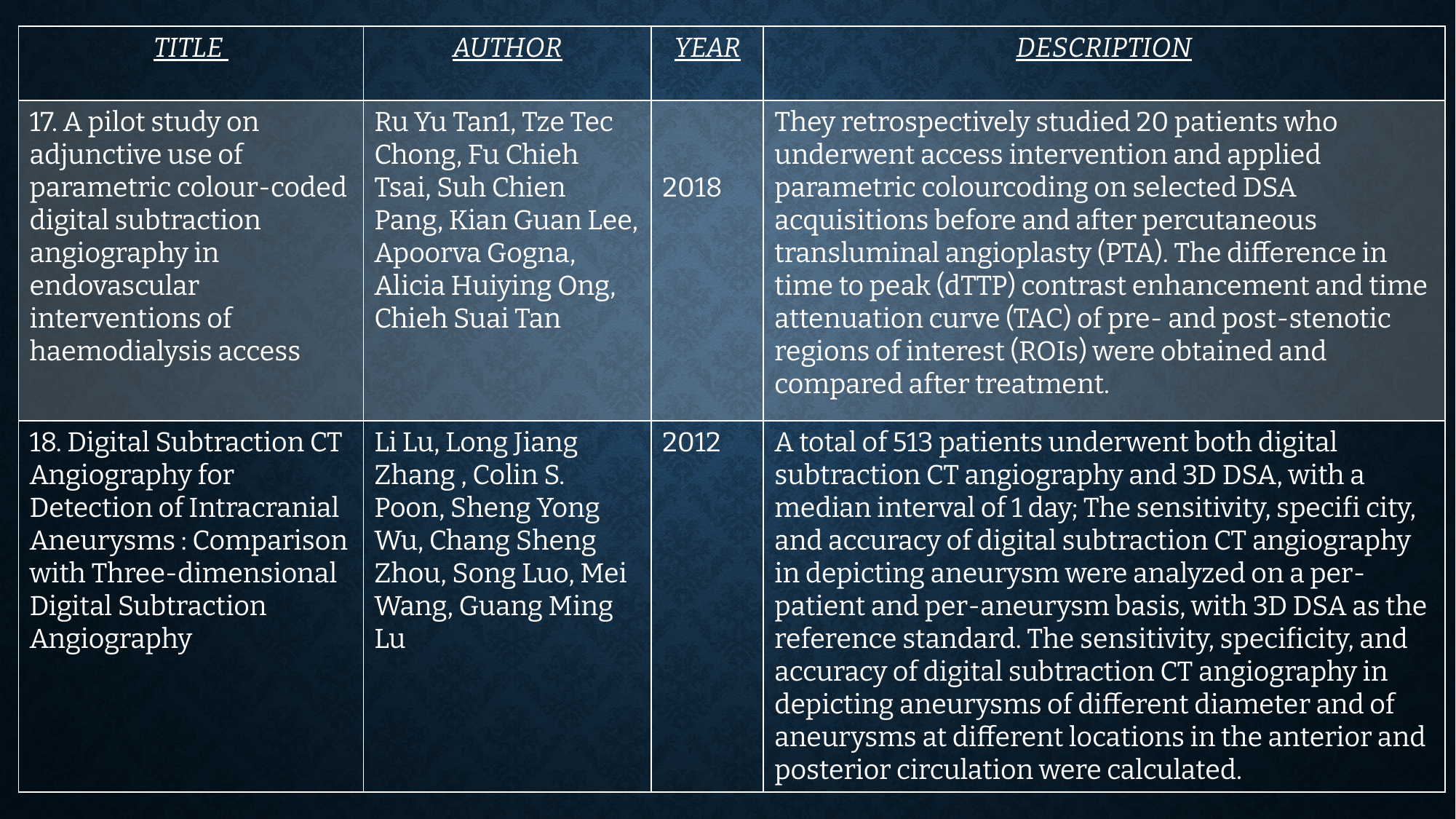

| TITLE | AUTHOR | YEAR | DESCRIPTION |
| --- | --- | --- | --- |
| 17. A pilot study on adjunctive use of parametric colour-coded digital subtraction angiography in endovascular interventions of haemodialysis access | Ru Yu Tan1, Tze Tec Chong, Fu Chieh Tsai, Suh Chien Pang, Kian Guan Lee, Apoorva Gogna, Alicia Huiying Ong, Chieh Suai Tan | 2018 | They retrospectively studied 20 patients who underwent access intervention and applied parametric colourcoding on selected DSA acquisitions before and after percutaneous transluminal angioplasty (PTA). The difference in time to peak (dTTP) contrast enhancement and time attenuation curve (TAC) of pre- and post-stenotic regions of interest (ROIs) were obtained and compared after treatment. |
| 18. Digital Subtraction CT Angiography for Detection of Intracranial Aneurysms : Comparison with Three-dimensional Digital Subtraction Angiography | Li Lu, Long Jiang Zhang , Colin S. Poon, Sheng Yong Wu, Chang Sheng Zhou, Song Luo, Mei Wang, Guang Ming Lu | 2012 | A total of 513 patients underwent both digital subtraction CT angiography and 3D DSA, with a median interval of 1 day; The sensitivity, specifi city, and accuracy of digital subtraction CT angiography in depicting aneurysm were analyzed on a per-patient and per-aneurysm basis, with 3D DSA as the reference standard. The sensitivity, specificity, and accuracy of digital subtraction CT angiography in depicting aneurysms of different diameter and of aneurysms at different locations in the anterior and posterior circulation were calculated. |